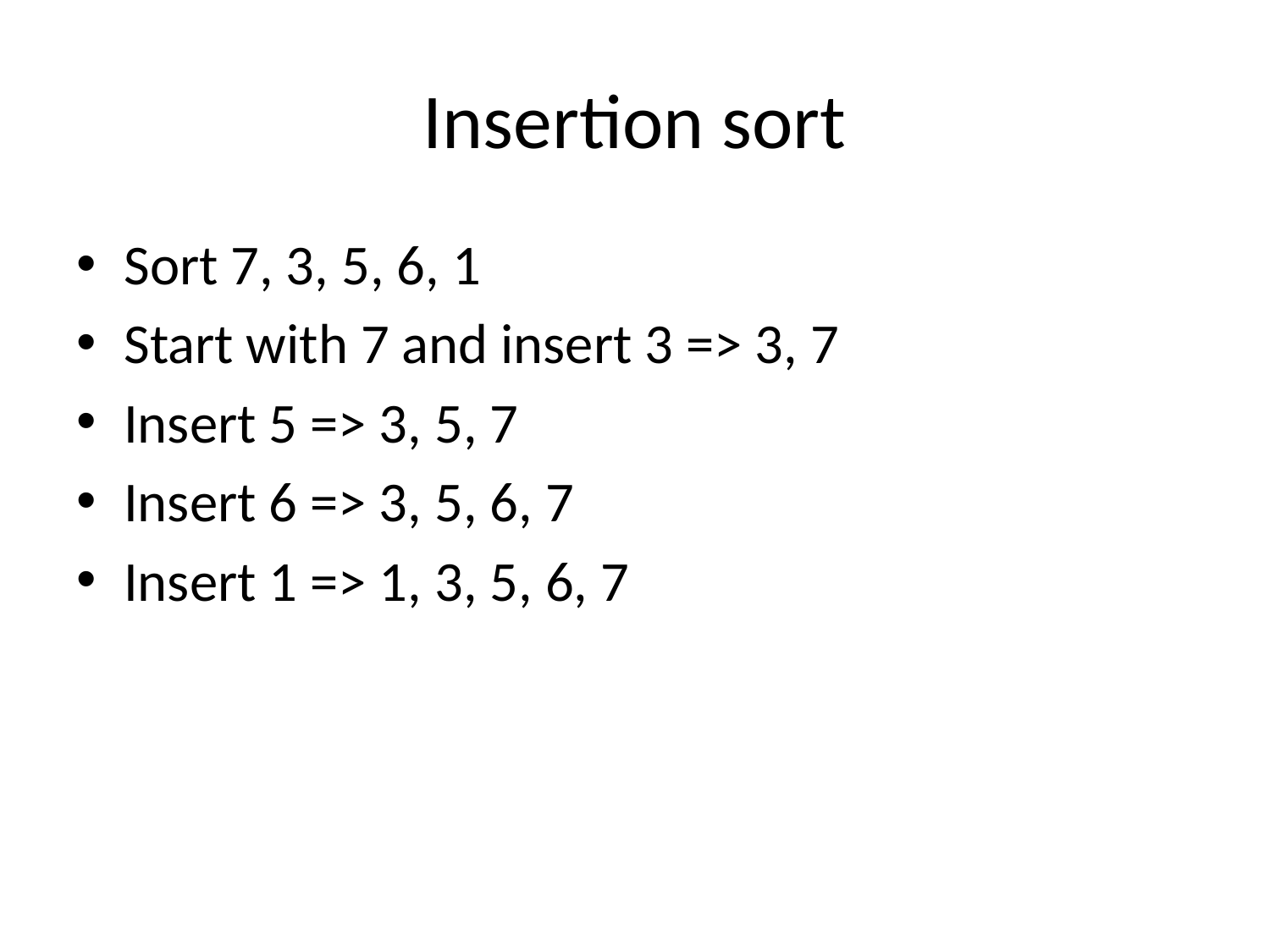

# Insertion sort
Sort 7, 3, 5, 6, 1
Start with 7 and insert 3 => 3, 7
Insert 5 => 3, 5, 7
Insert 6 => 3, 5, 6, 7
Insert 1 => 1, 3, 5, 6, 7